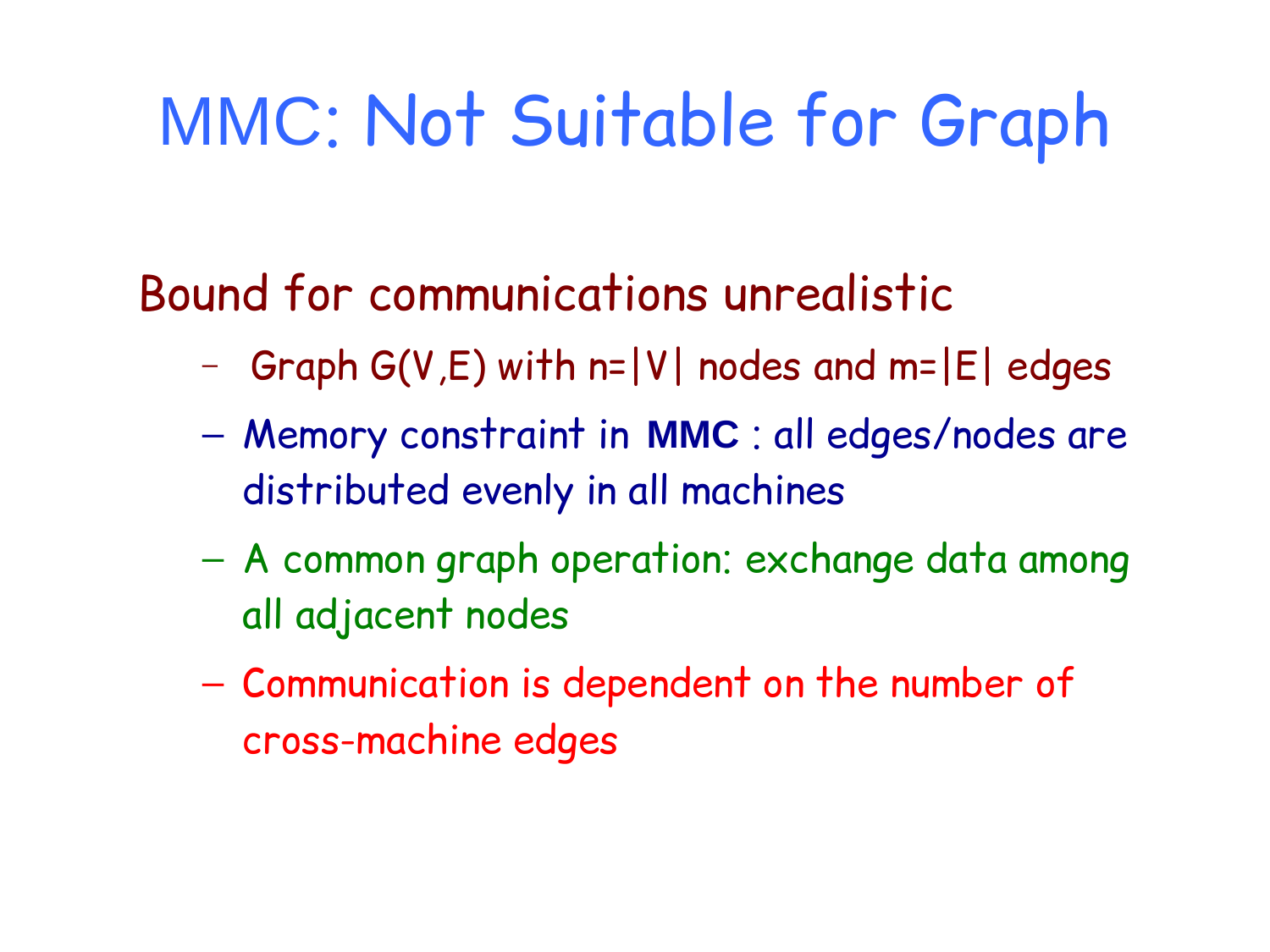

# MMC: Not Suitable for Graph
Bound for communications unrealistic
 Graph G(V,E) with n=|V| nodes and m=|E| edges
Memory constraint in MMC : all edges/nodes are distributed evenly in all machines
A common graph operation: exchange data among all adjacent nodes
Communication is dependent on the number of cross-machine edges